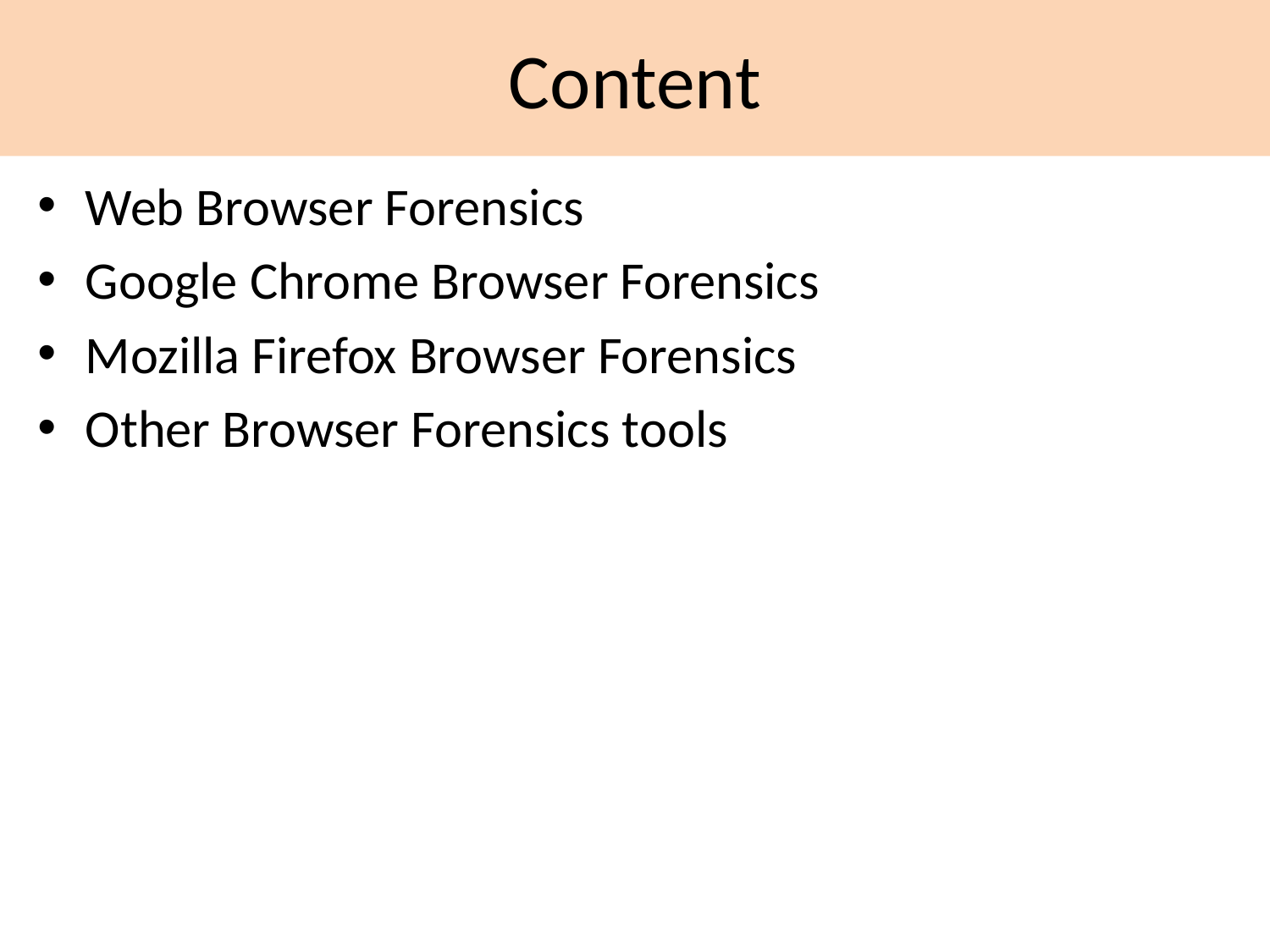

# Content
Web Browser Forensics
Google Chrome Browser Forensics
Mozilla Firefox Browser Forensics
Other Browser Forensics tools